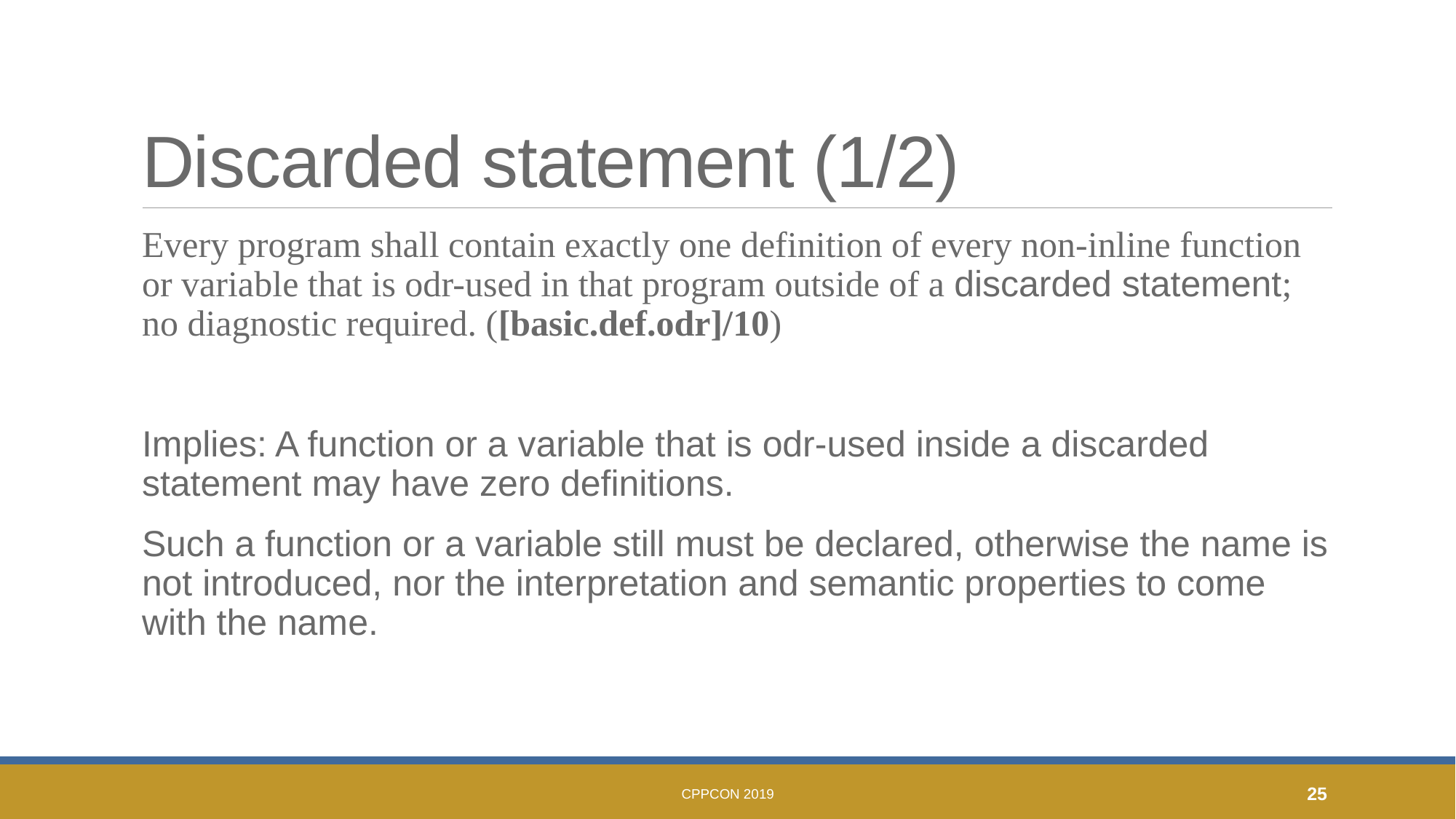

# Discarded statement (1/2)
Every program shall contain exactly one definition of every non-inline function or variable that is odr-used in that program outside of a discarded statement; no diagnostic required. ([basic.def.odr]/10)

Implies: A function or a variable that is odr-used inside a discarded statement may have zero definitions.
Such a function or a variable still must be declared, otherwise the name is not introduced, nor the interpretation and semantic properties to come with the name.
CppCon 2019
25